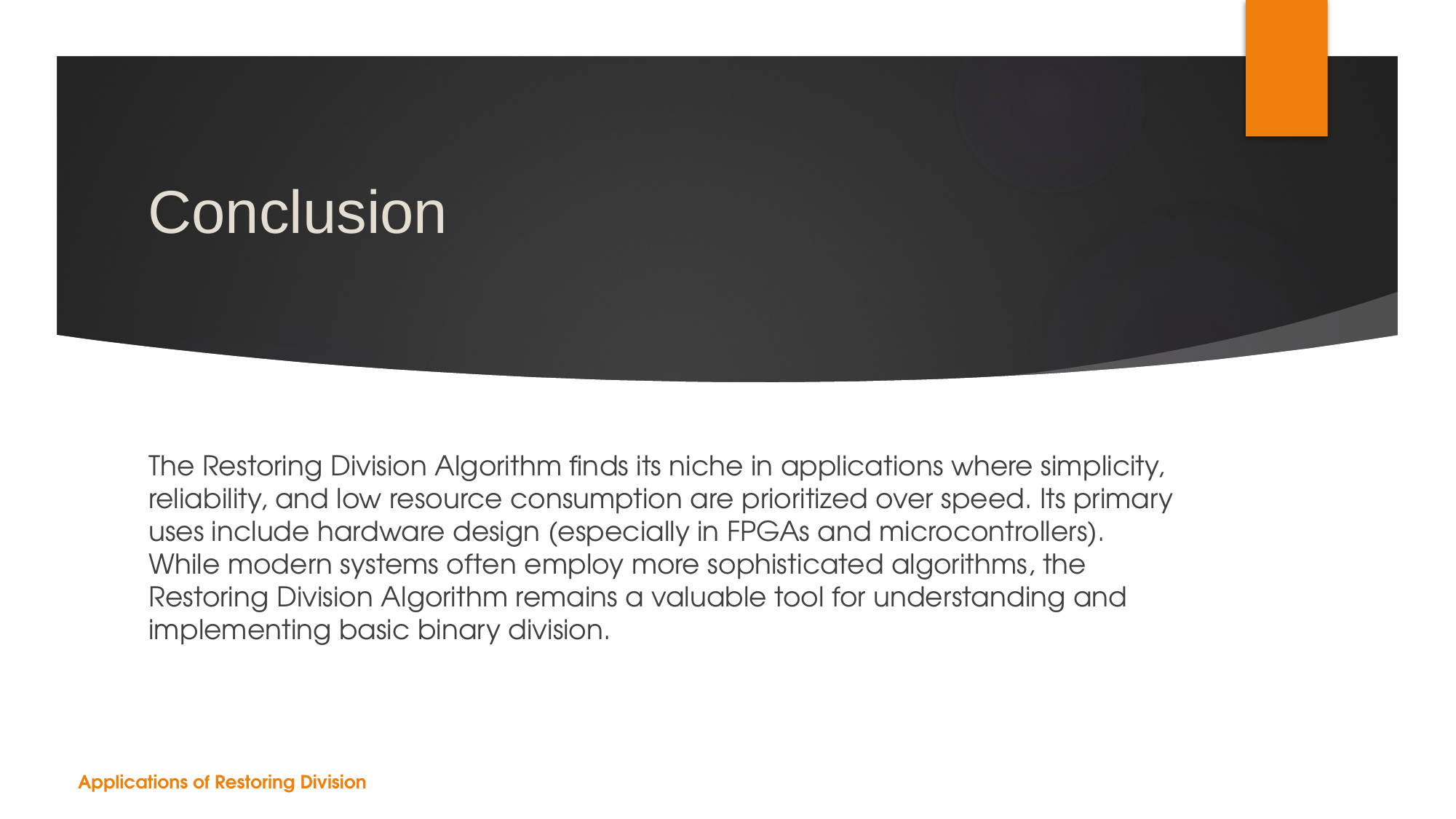

# Conclusion
The Restoring Division Algorithm finds its niche in applications where simplicity, reliability, and low resource consumption are prioritized over speed. Its primary uses include hardware design (especially in FPGAs and microcontrollers). While modern systems often employ more sophisticated algorithms, the Restoring Division Algorithm remains a valuable tool for understanding and implementing basic binary division.

Applications of Restoring Division